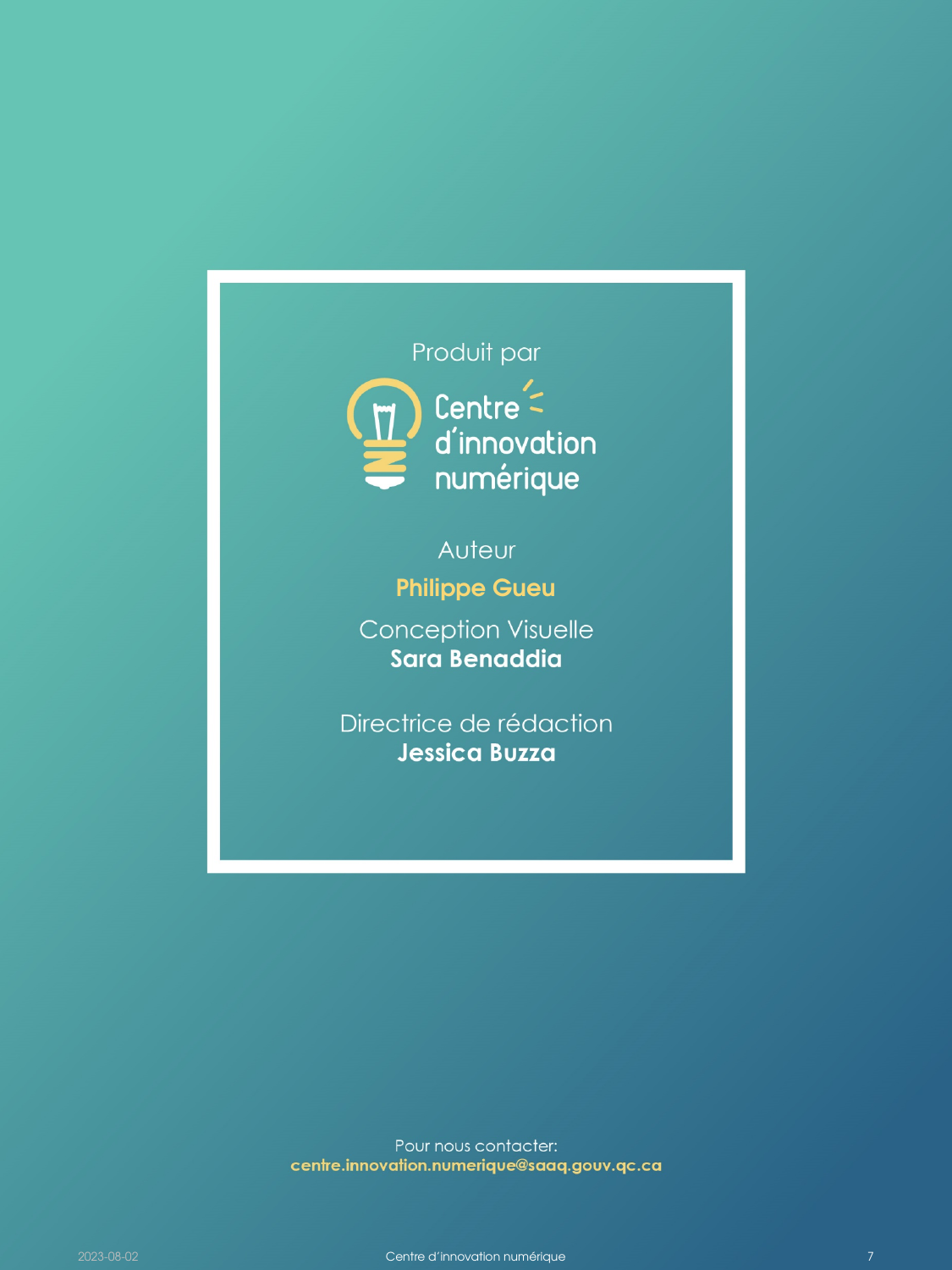

Philippe Gueu

2023-08-02
Centre d’innovation numérique
7